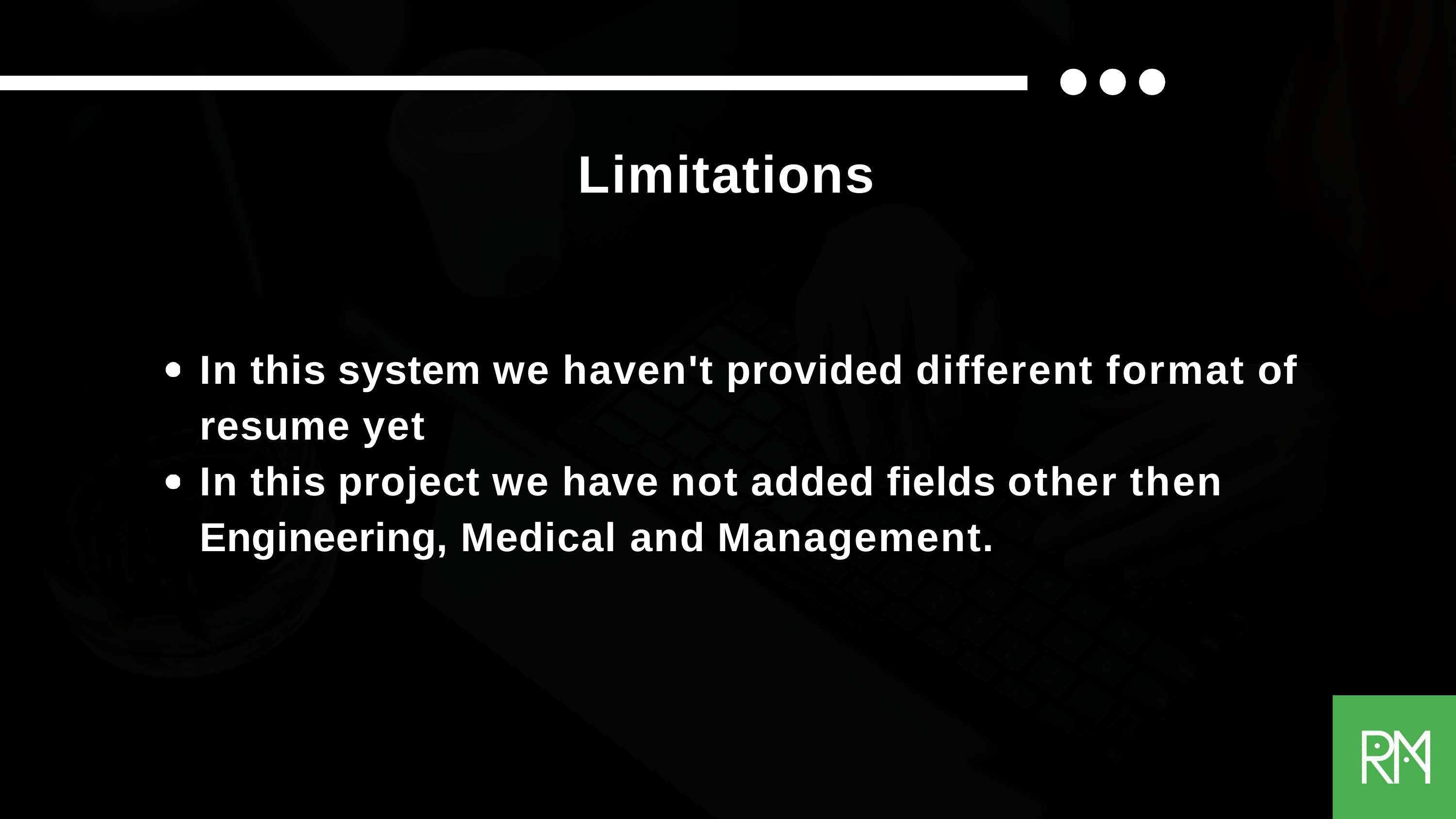

# Limitations
In this system we haven't provided different format of  resume yet
In this project we have not added fields other then  Engineering, Medical and Management.